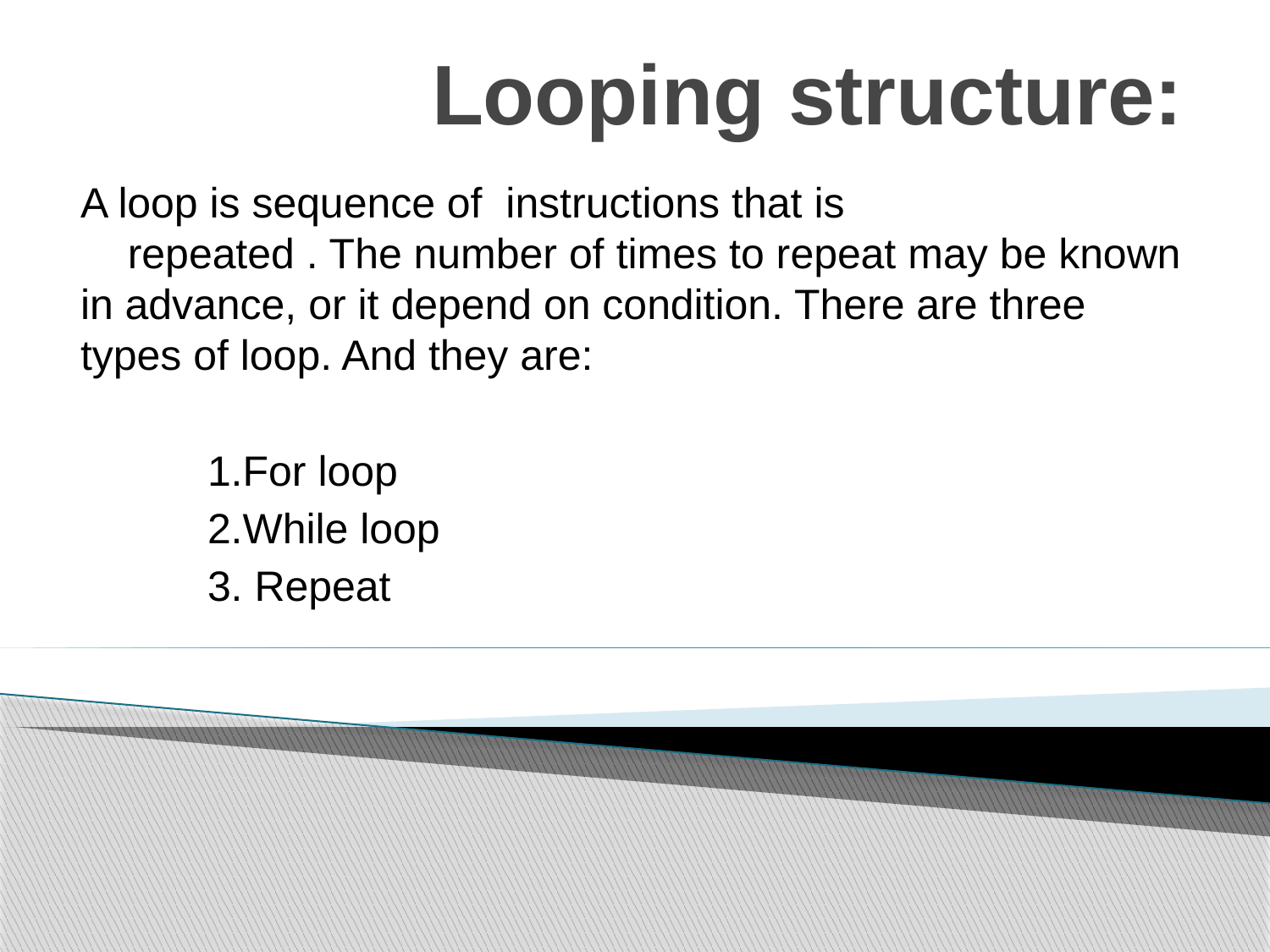

# Looping structure:
A loop is sequence of  instructions that is                                  repeated . The number of times to repeat may be known in advance, or it depend on condition. There are three types of loop. And they are:

	1.For loop
	2.While loop
	3. Repeat